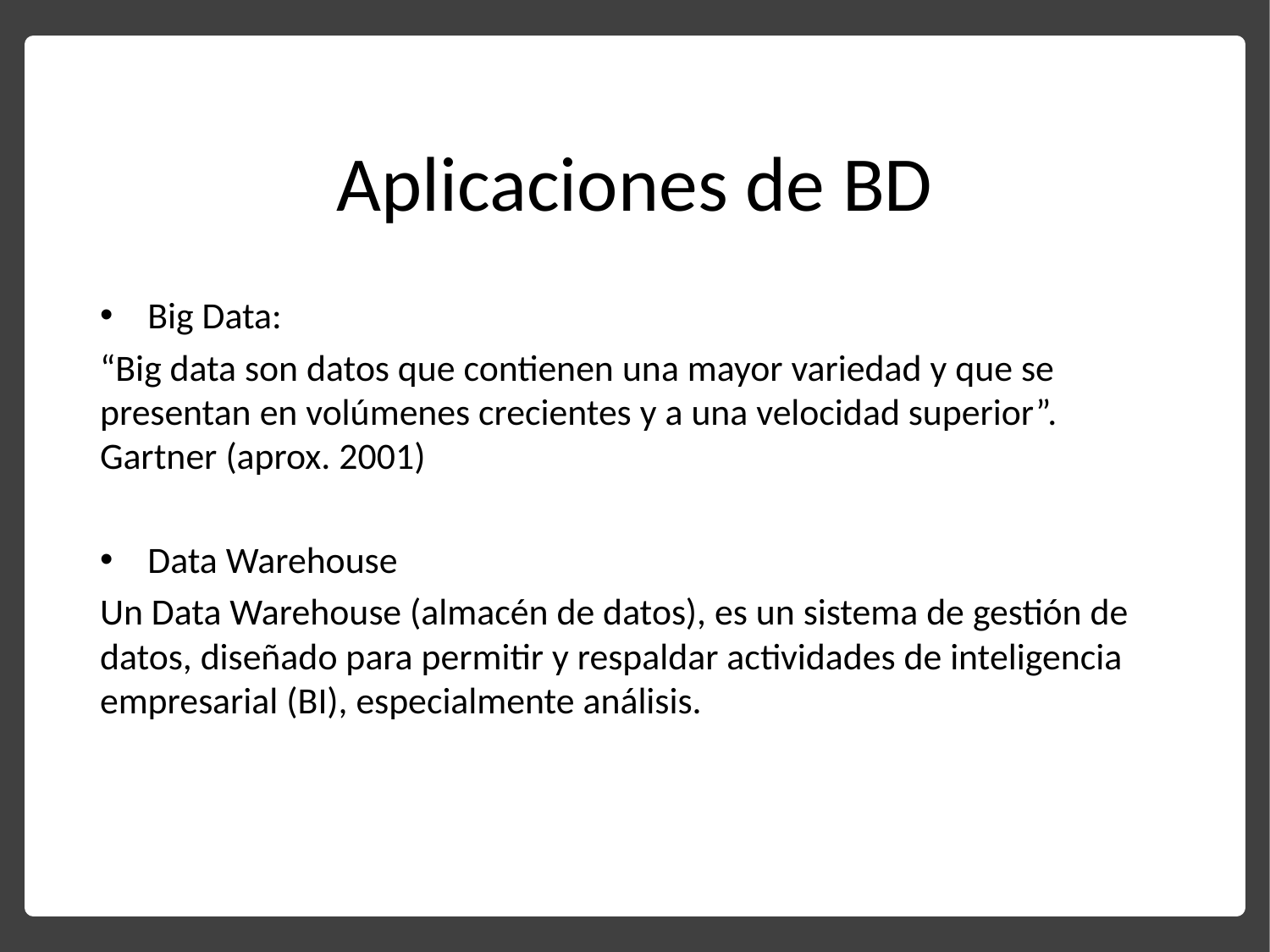

# Aplicaciones de BD
Big Data:
“Big data son datos que contienen una mayor variedad y que se presentan en volúmenes crecientes y a una velocidad superior”. Gartner (aprox. 2001)

Data Warehouse
Un Data Warehouse (almacén de datos), es un sistema de gestión de datos, diseñado para permitir y respaldar actividades de inteligencia empresarial (BI), especialmente análisis.